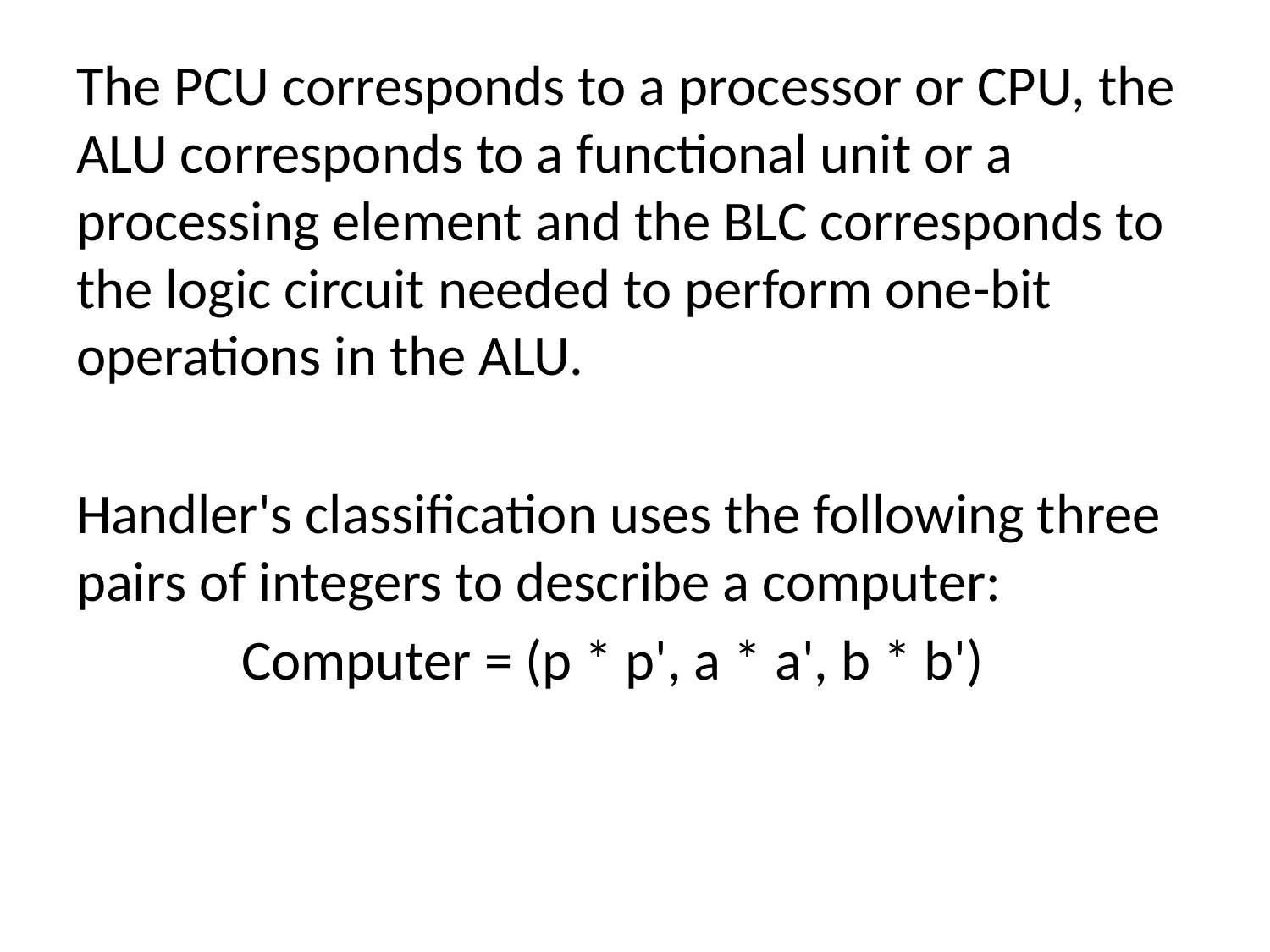

#
The PCU corresponds to a processor or CPU, the ALU corresponds to a functional unit or a processing element and the BLC corresponds to the logic circuit needed to perform one-bit operations in the ALU.

Handler's classification uses the following three pairs of integers to describe a computer:
             Computer = (p * p', a * a', b * b')